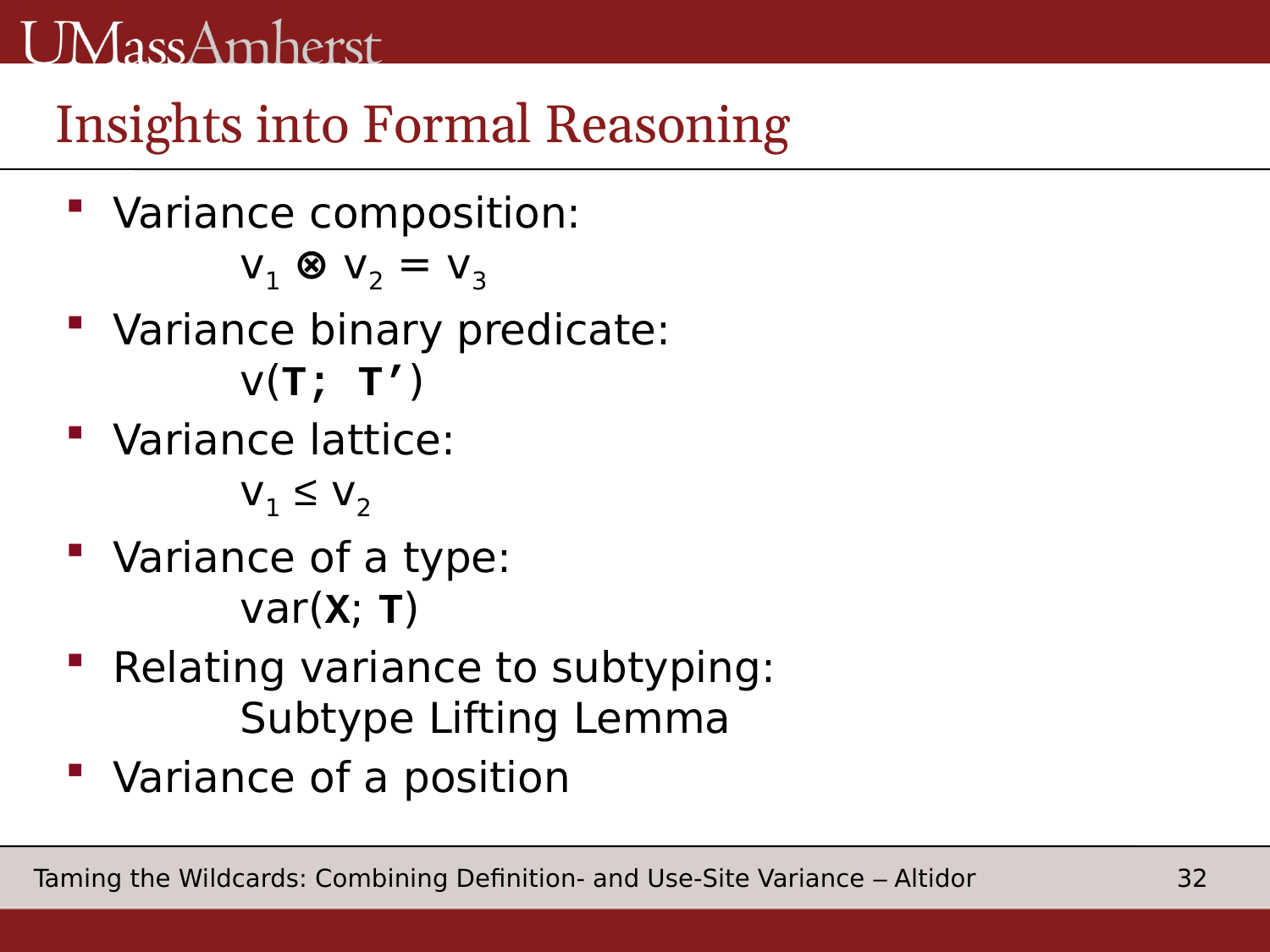

# Insights into Formal Reasoning
Variance composition:
	v1 ⊗ v2 = v3
Variance binary predicate:
	v(T; T’)
Variance lattice:
	v1 ≤ v2
Variance of a type:
	var(X; T)
Relating variance to subtyping:
	Subtype Lifting Lemma
Variance of a position